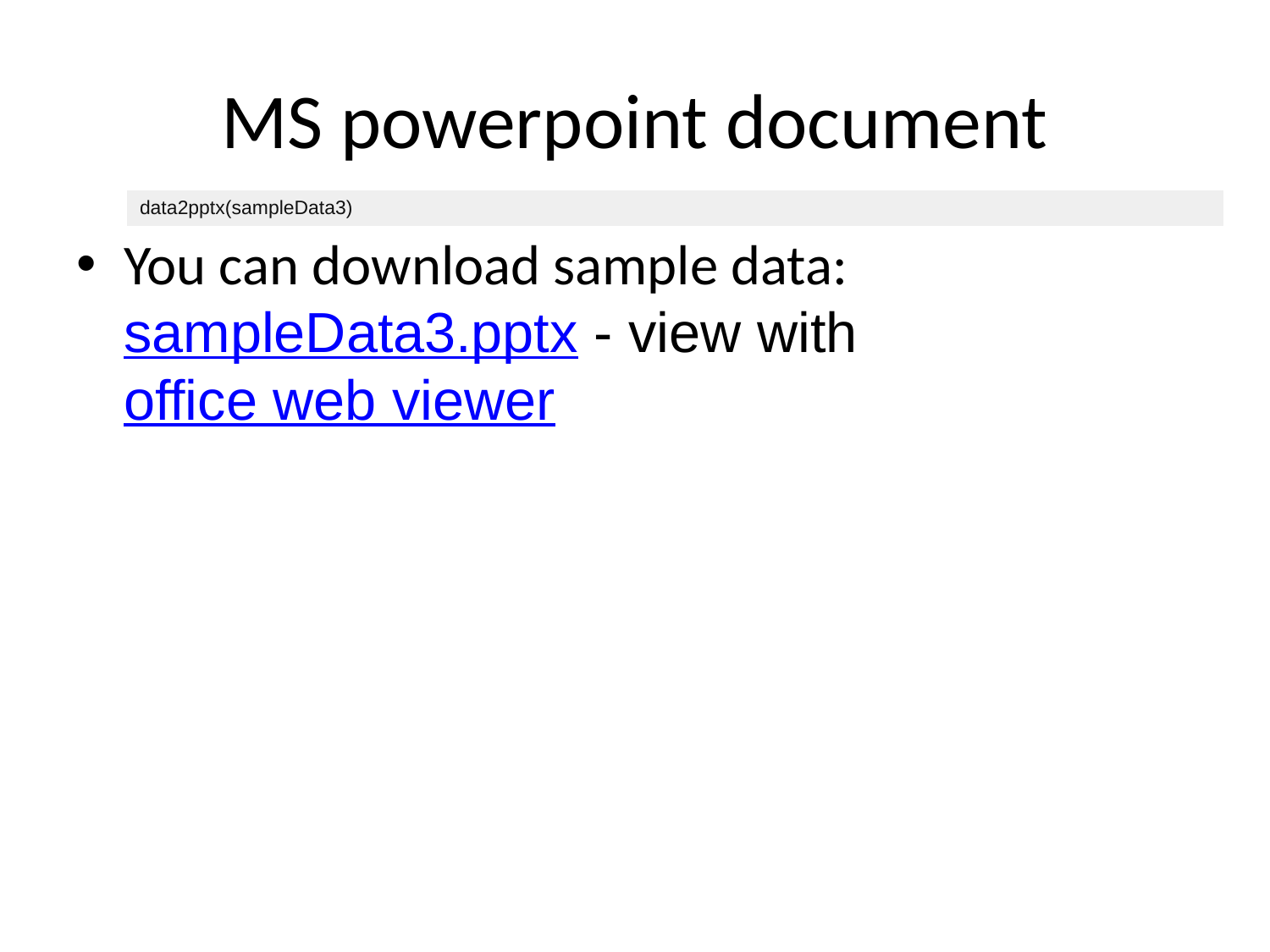

# MS powerpoint document
|  | data2pptx(sampleData3) |
| --- | --- |
You can download sample data: sampleData3.pptx - view with office web viewer